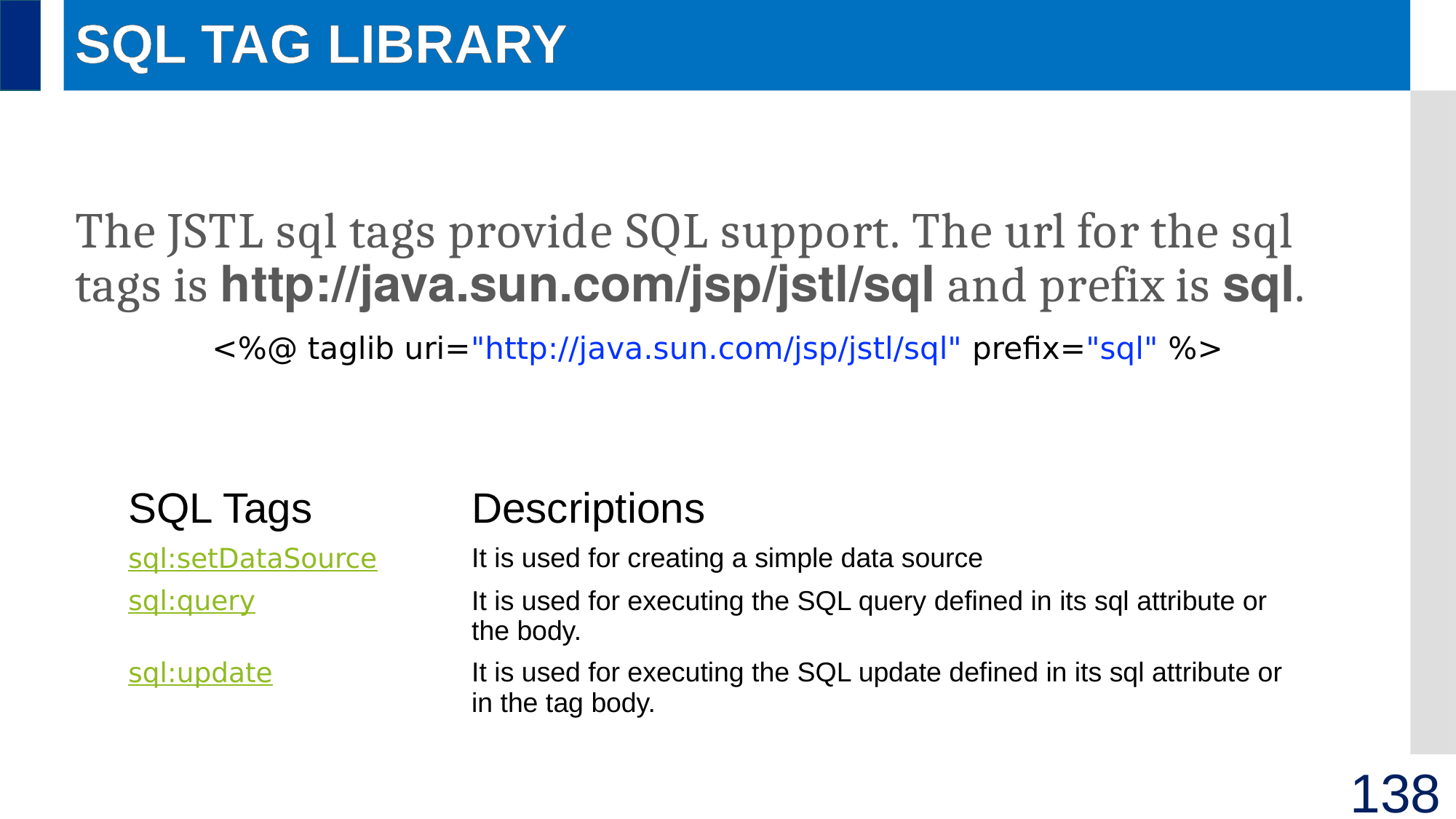

# SQL TAG LIBRARY
The JSTL sql tags provide SQL support. The url for the sql tags is http://java.sun.com/jsp/jstl/sql and prefix is sql.

<%@ taglib uri="http://java.sun.com/jsp/jstl/sql" prefix="sql" %>
| SQL Tags | Descriptions |
| --- | --- |
| sql:setDataSource | It is used for creating a simple data source |
| sql:query | It is used for executing the SQL query defined in its sql attribute or the body. |
| sql:update | It is used for executing the SQL update defined in its sql attribute or in the tag body. |
138